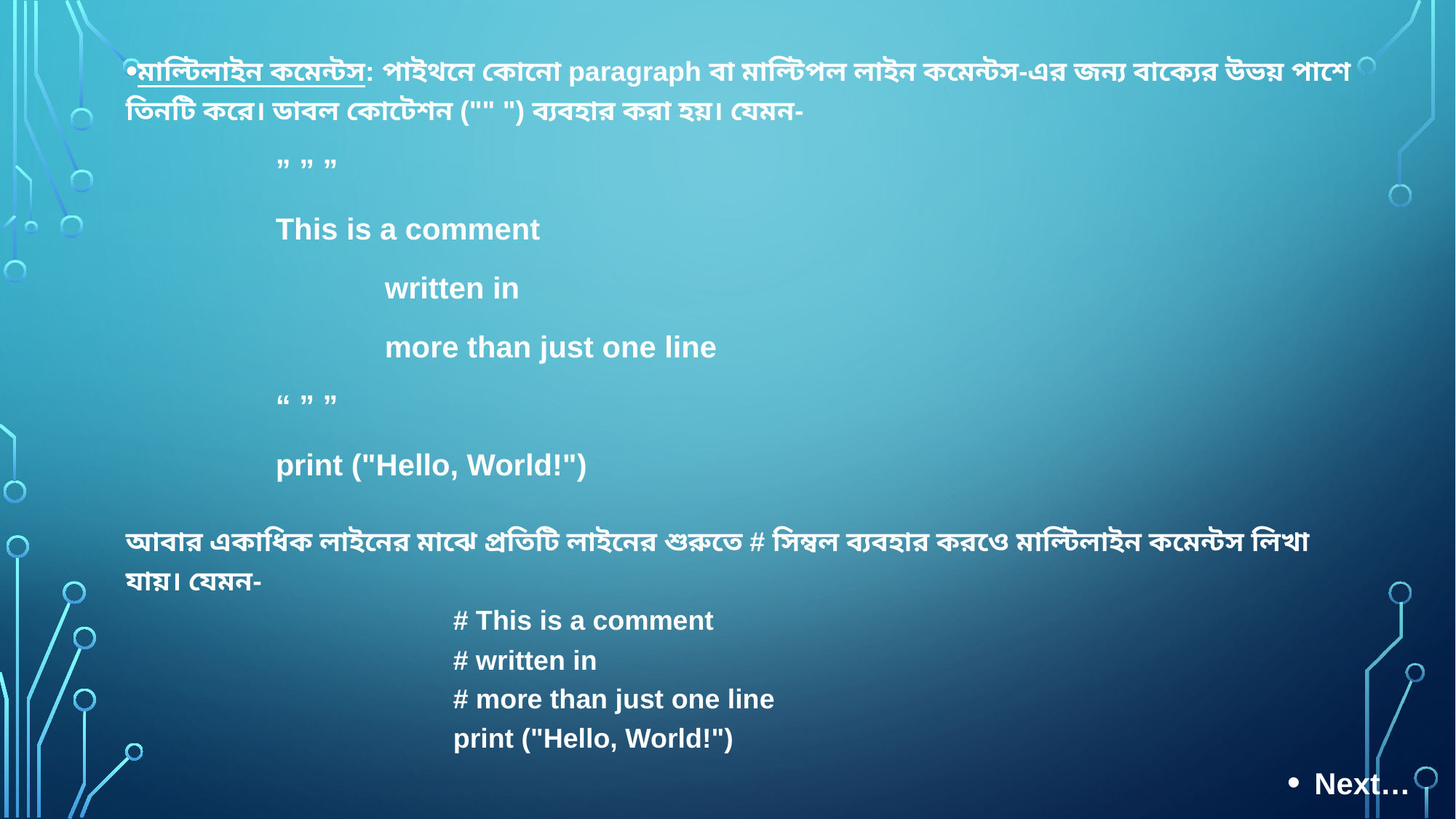

মাল্টিলাইন কমেন্টস: পাইথনে কোনো paragraph বা মাল্টিপল লাইন কমেন্টস-এর জন্য বাক্যের উভয় পাশে তিনটি করে। ডাবল কোটেশন ("" ") ব্যবহার করা হয়। যেমন-
” ” ”
This is a comment
	written in
	more than just one line
“ ” ”
print ("Hello, World!")
আবার একাধিক লাইনের মাঝে প্রতিটি লাইনের শুরুতে # সিম্বল ব্যবহার করওে মাল্টিলাইন কমেন্টস লিখা যায়। যেমন-
			# This is a comment
			# written in
			# more than just one line
			print ("Hello, World!")
Next…